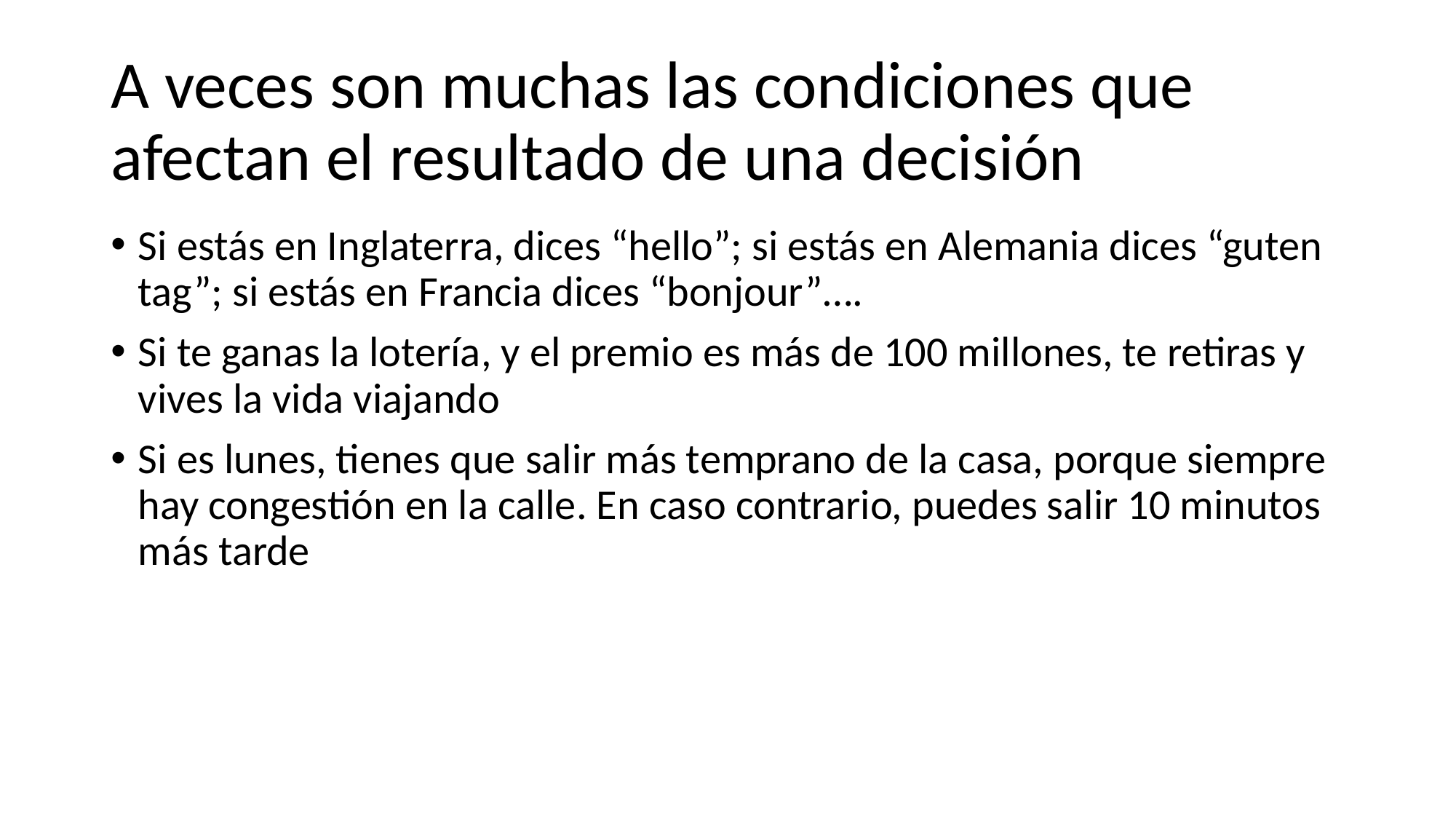

# A veces son muchas las condiciones que afectan el resultado de una decisión
Si estás en Inglaterra, dices “hello”; si estás en Alemania dices “guten tag”; si estás en Francia dices “bonjour”….
Si te ganas la lotería, y el premio es más de 100 millones, te retiras y vives la vida viajando
Si es lunes, tienes que salir más temprano de la casa, porque siempre hay congestión en la calle. En caso contrario, puedes salir 10 minutos más tarde